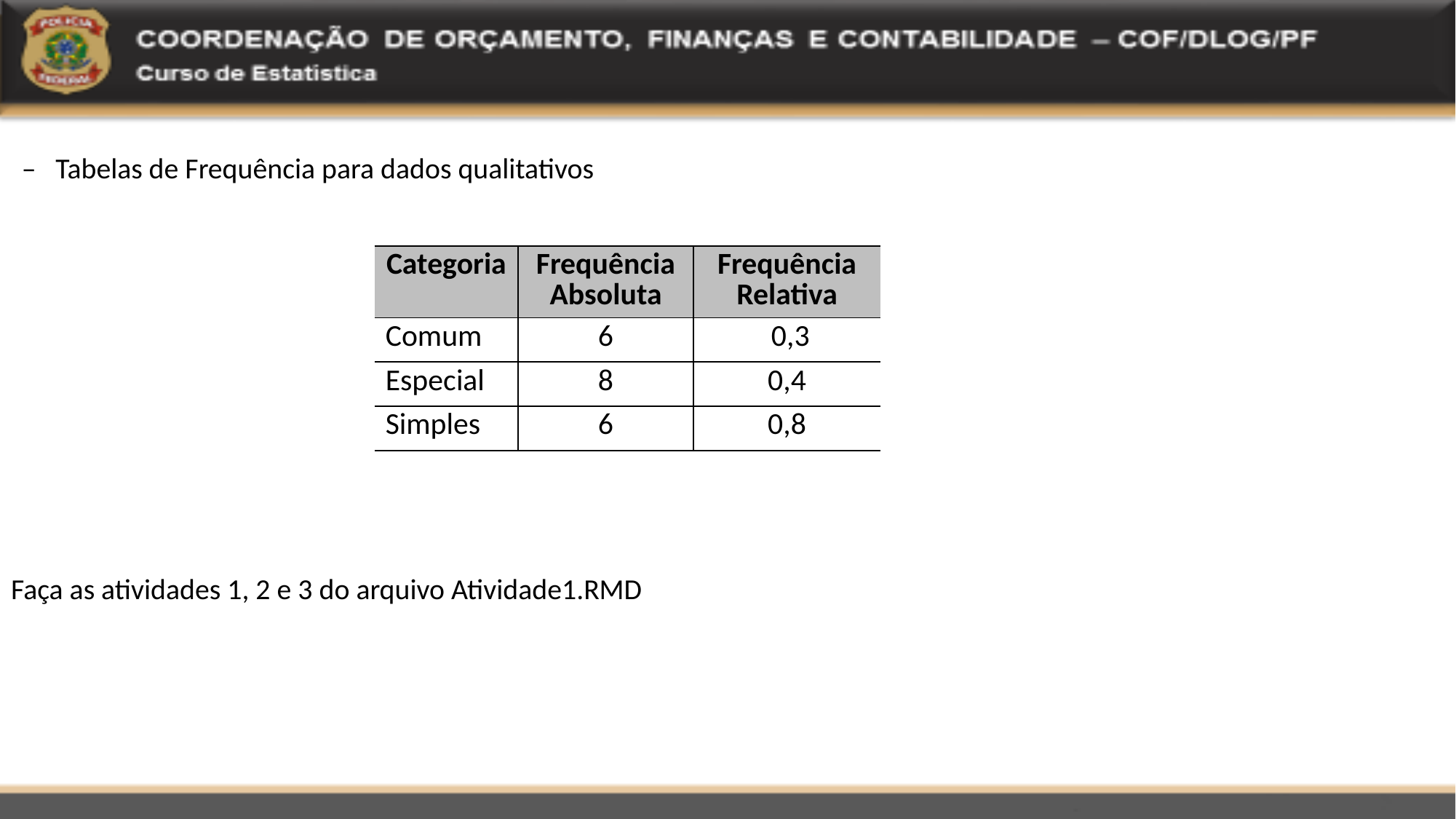

# –   Tabelas de Frequência para dados qualitativos Faça as atividades 1, 2 e 3 do arquivo Atividade1.RMD
| Categoria | Frequência Absoluta | Frequência Relativa |
| --- | --- | --- |
| Comum | 6 | 0,3 |
| Especial | 8 | 0,4 |
| Simples | 6 | 0,8 |